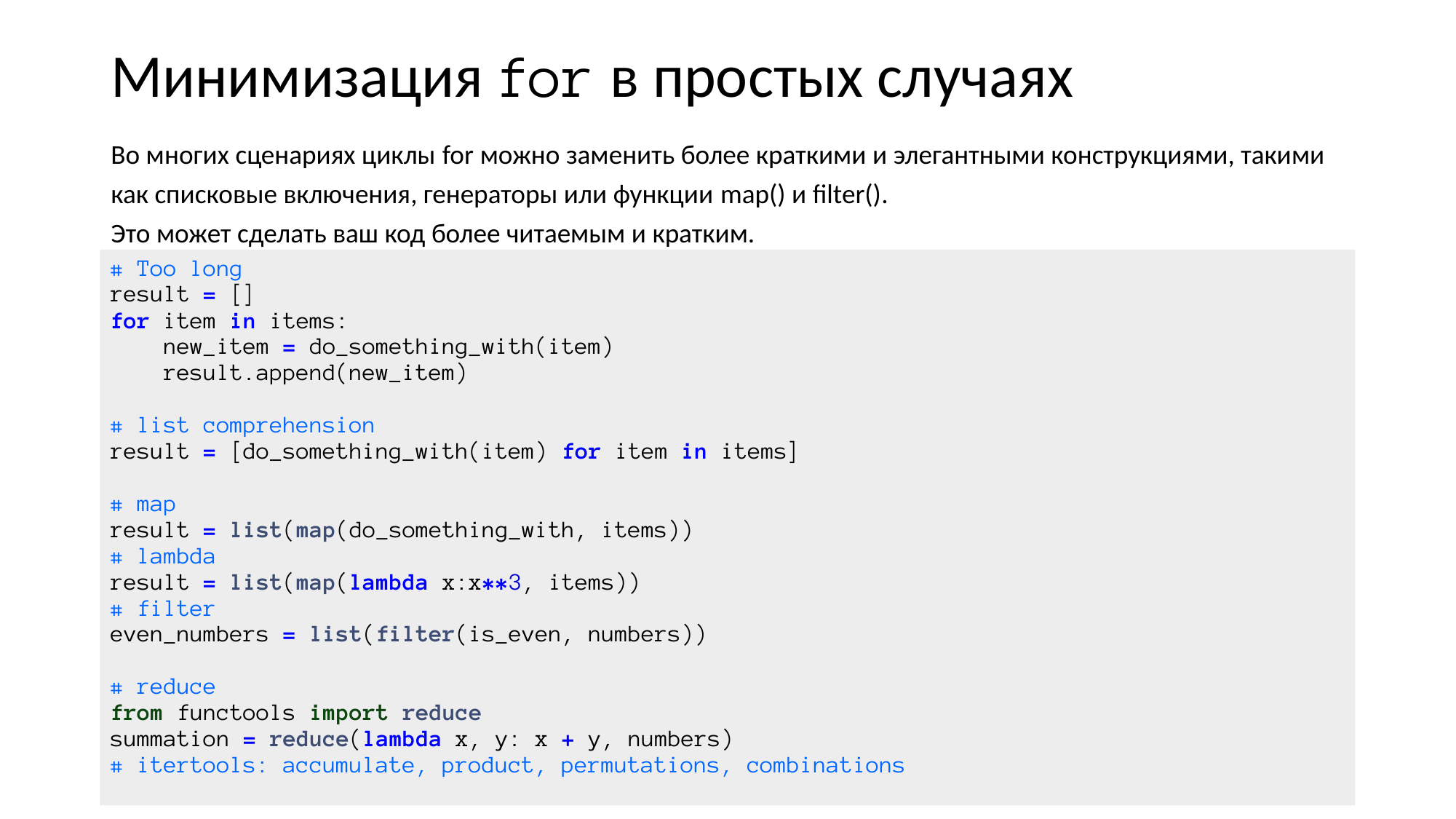

# Минимизация for в простых случаях
Во многих сценариях циклы for можно заменить более краткими и элегантными конструкциями, такими как списковые включения, генераторы или функции map() и filter().
Это может сделать ваш код более читаемым и кратким.
# Too long result = [] for item in items:     new_item = do_something_with(item)     result.append(new_item)     # list comprehension result = [do_something_with(item) for item in items] # map result = list(map(do_something_with, items)) # lambda result = list(map(lambda x:x**3, items)) # filter even_numbers = list(filter(is_even, numbers)) # reduce from functools import reduce summation = reduce(lambda x, y: x + y, numbers) # itertools: accumulate, product, permutations, combinations